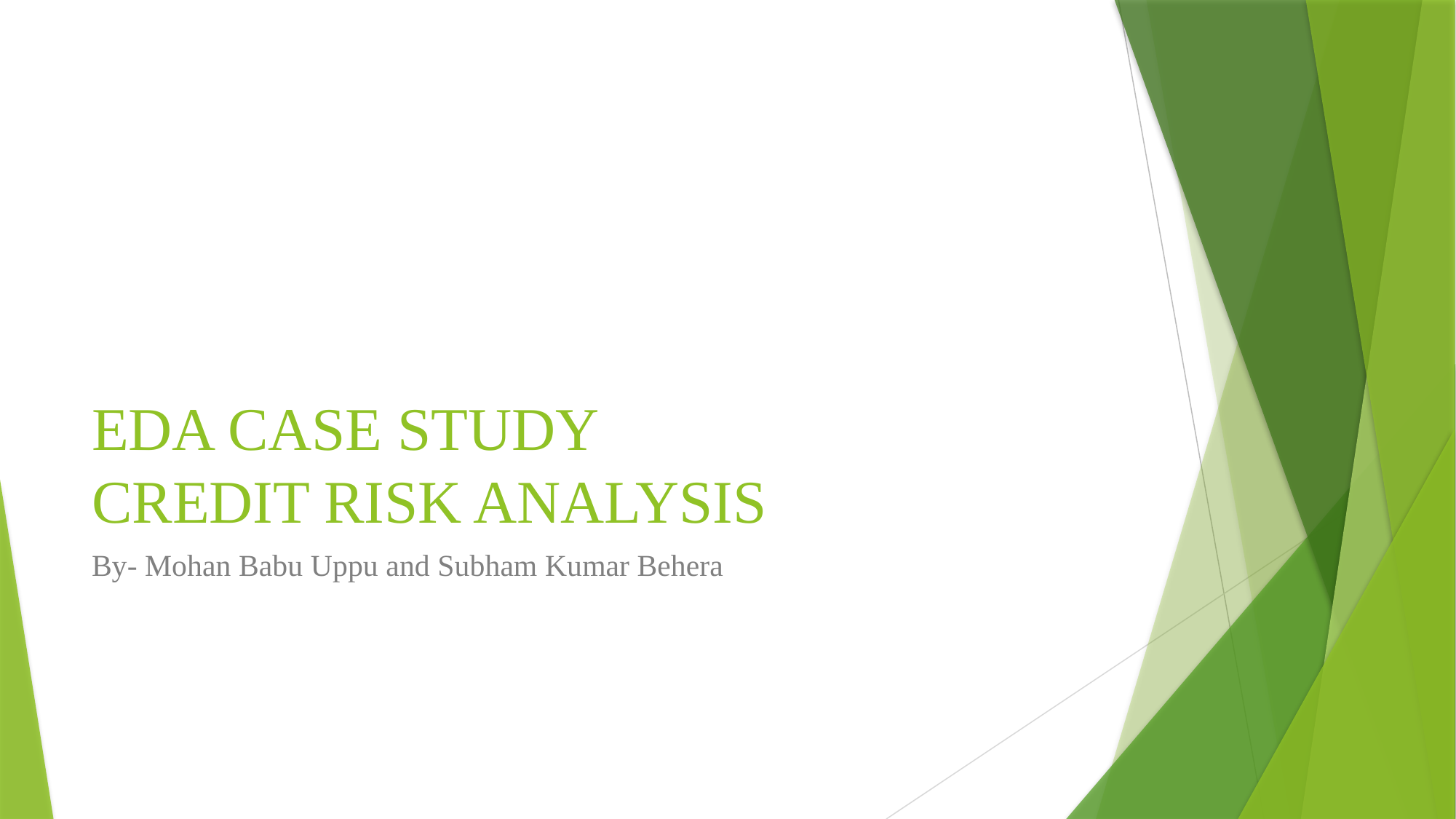

# EDA CASE STUDY CREDIT RISK ANALYSIS
By- Mohan Babu Uppu and Subham Kumar Behera